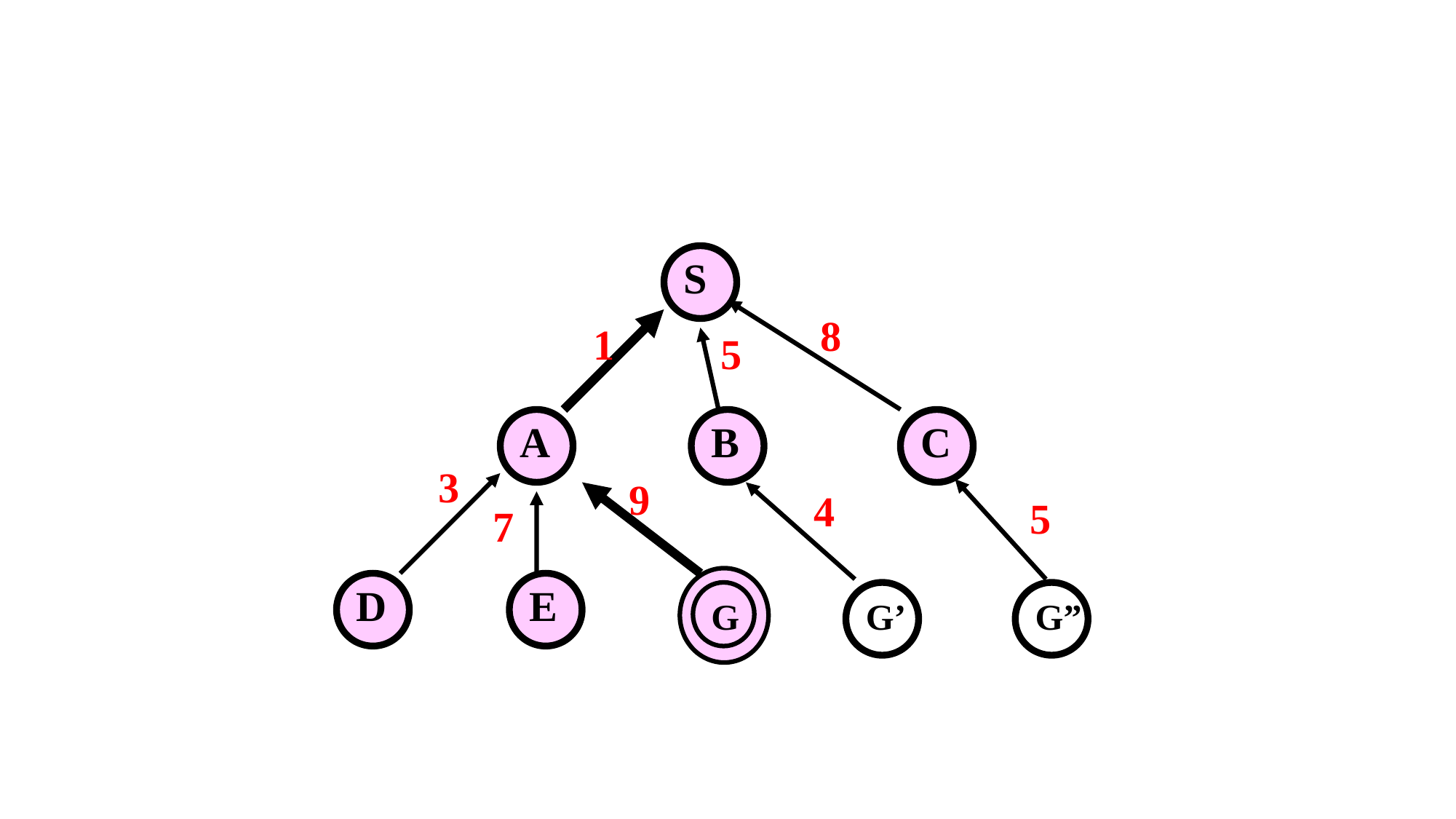

#

S

8

1
5

A
B
C
3
9

4

5

7

D
E

G’

G
G”